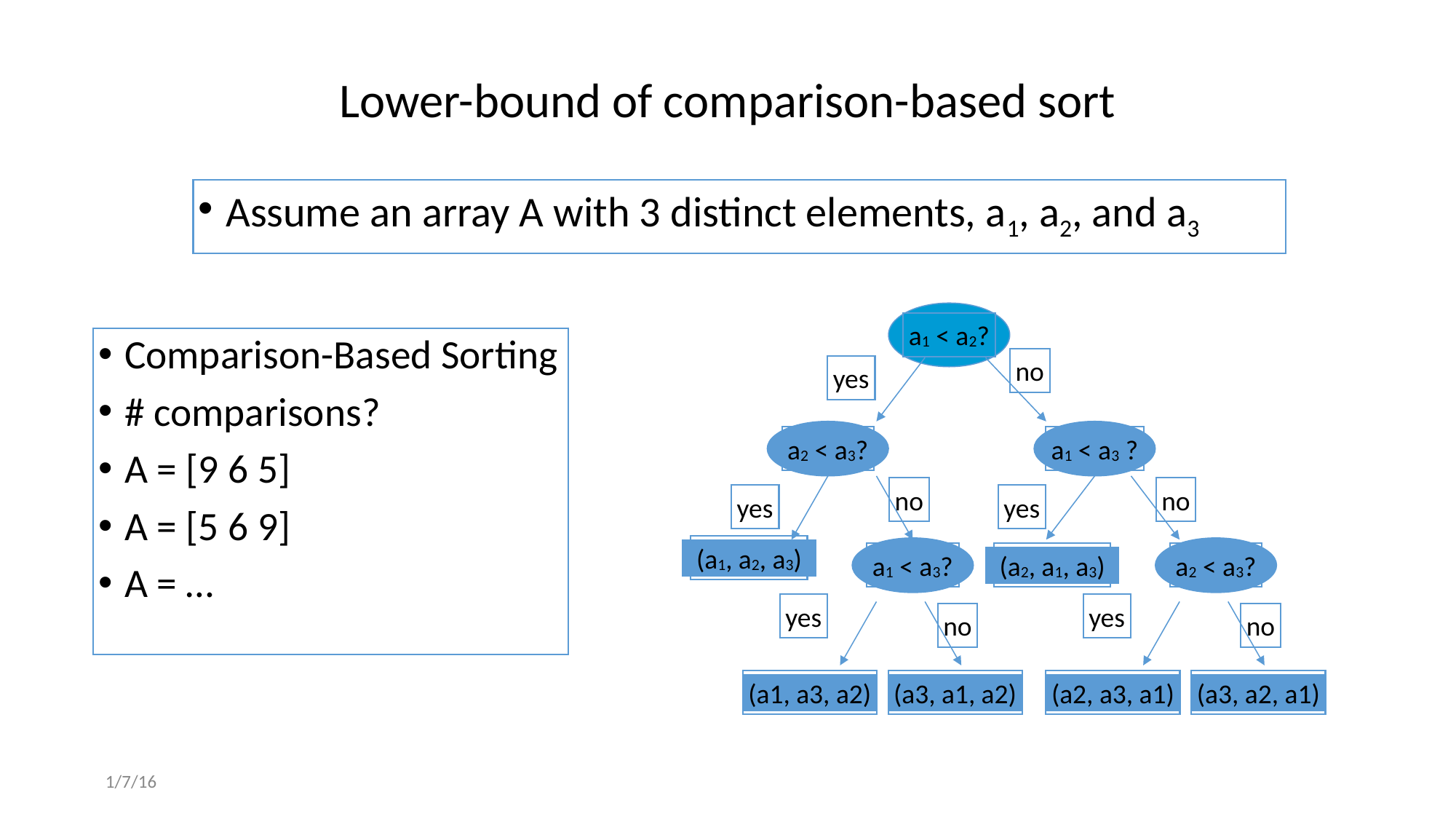

# Lower-bound of comparison-based sort
Assume an array A with 3 distinct elements, a1, a2, and a3

a1 < a2?
no
yes

a2 < a3?

a1 < a3 ?

no
no
yes
yes
(a1, a2, a3)

a1 < a3?

a2 < a3?
(a2, a1, a3)

yes
yes

no
no
(a1, a3, a2)

(a3, a1, a2)

(a2, a3, a1)

(a3, a2, a1)

Comparison-Based Sorting
# comparisons?
A = [9 6 5]
A = [5 6 9]
A = …
1/7/16